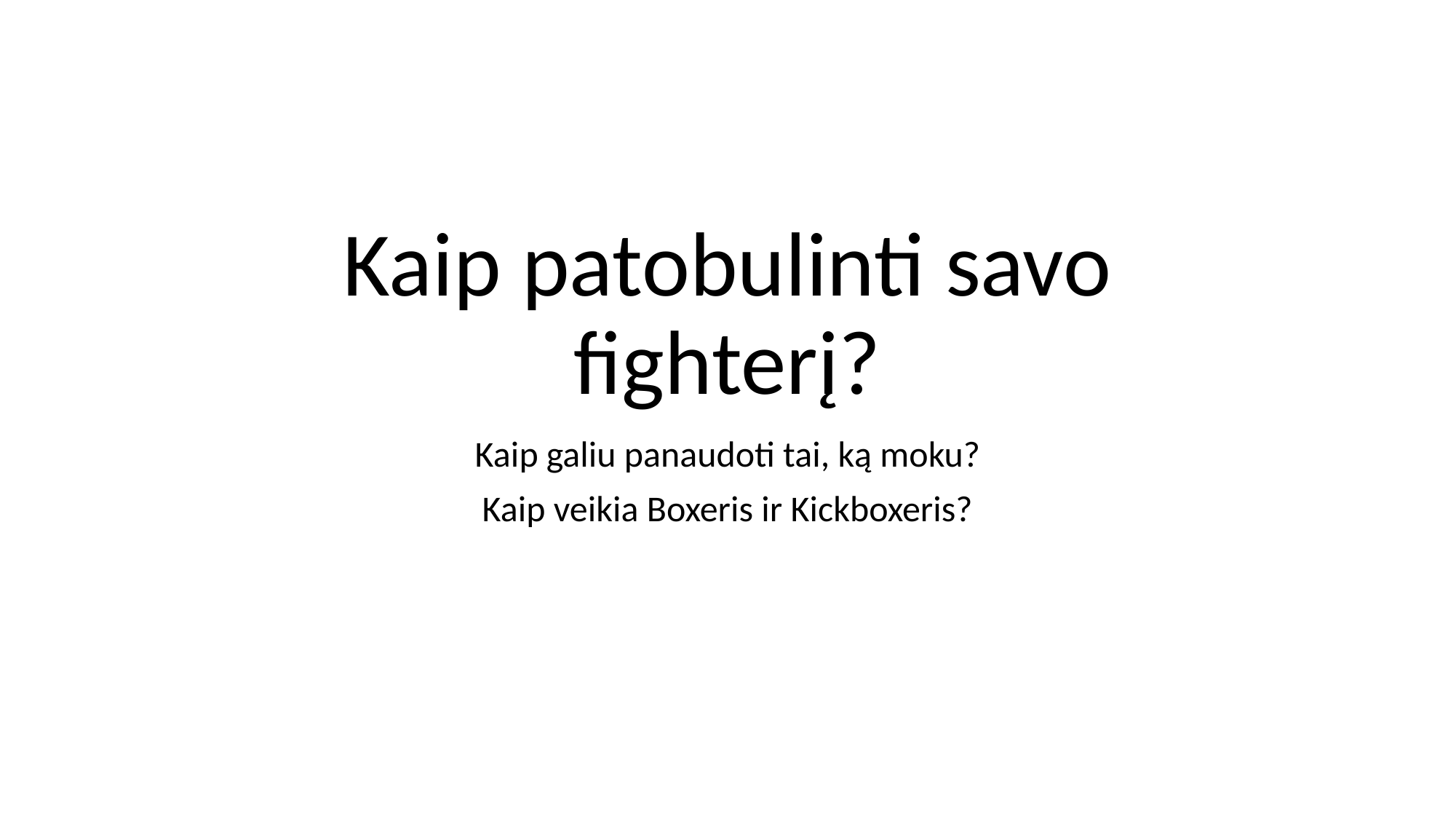

# Kaip patobulinti savo fighterį?
Kaip galiu panaudoti tai, ką moku?
Kaip veikia Boxeris ir Kickboxeris?